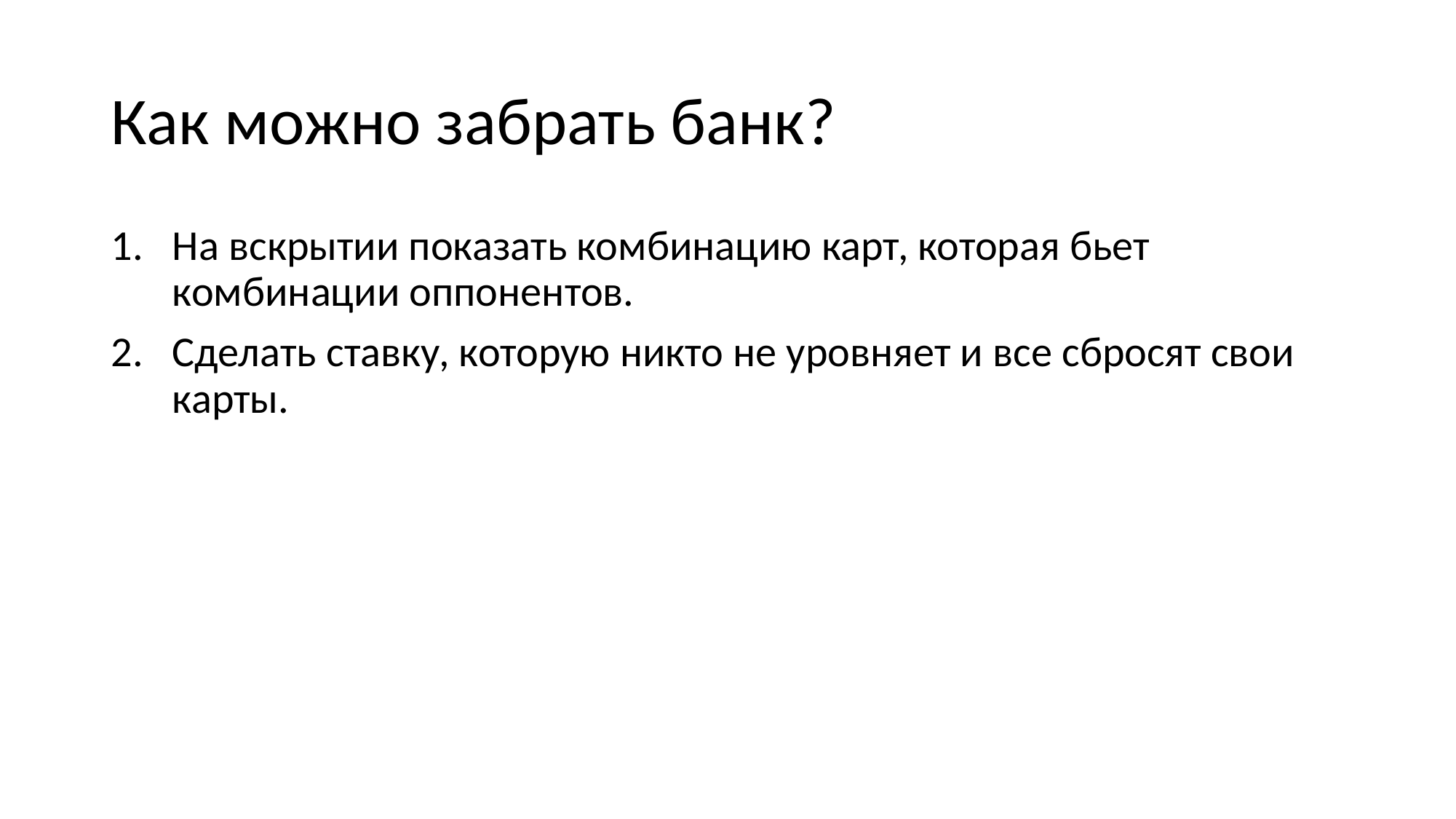

# Как можно забрать банк?
На вскрытии показать комбинацию карт, которая бьет комбинации оппонентов.
Сделать ставку, которую никто не уровняет и все сбросят свои карты.